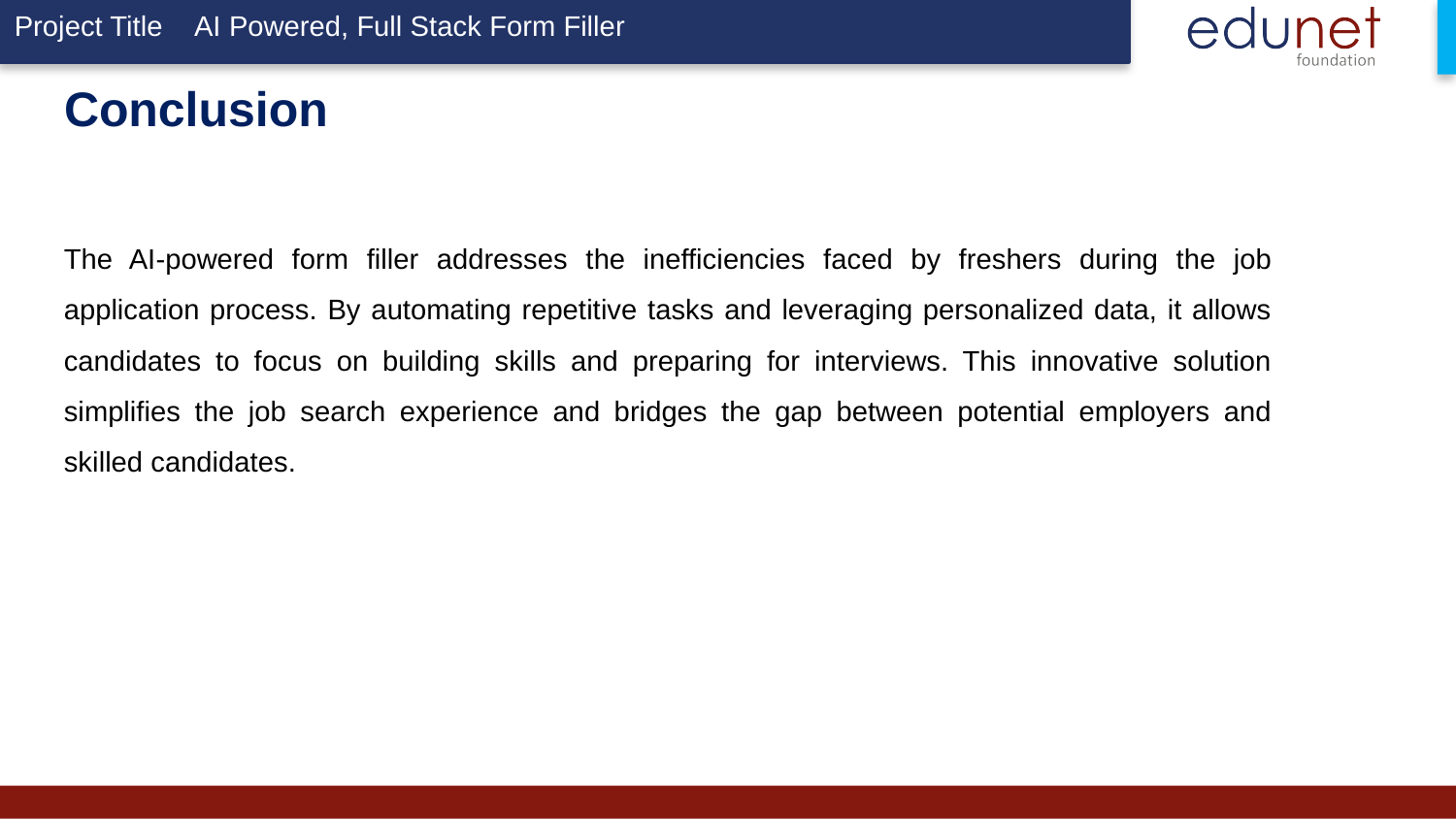

AI Powered, Full Stack Form Filler
# Conclusion
The AI-powered form filler addresses the inefficiencies faced by freshers during the job application process. By automating repetitive tasks and leveraging personalized data, it allows candidates to focus on building skills and preparing for interviews. This innovative solution simplifies the job search experience and bridges the gap between potential employers and skilled candidates.